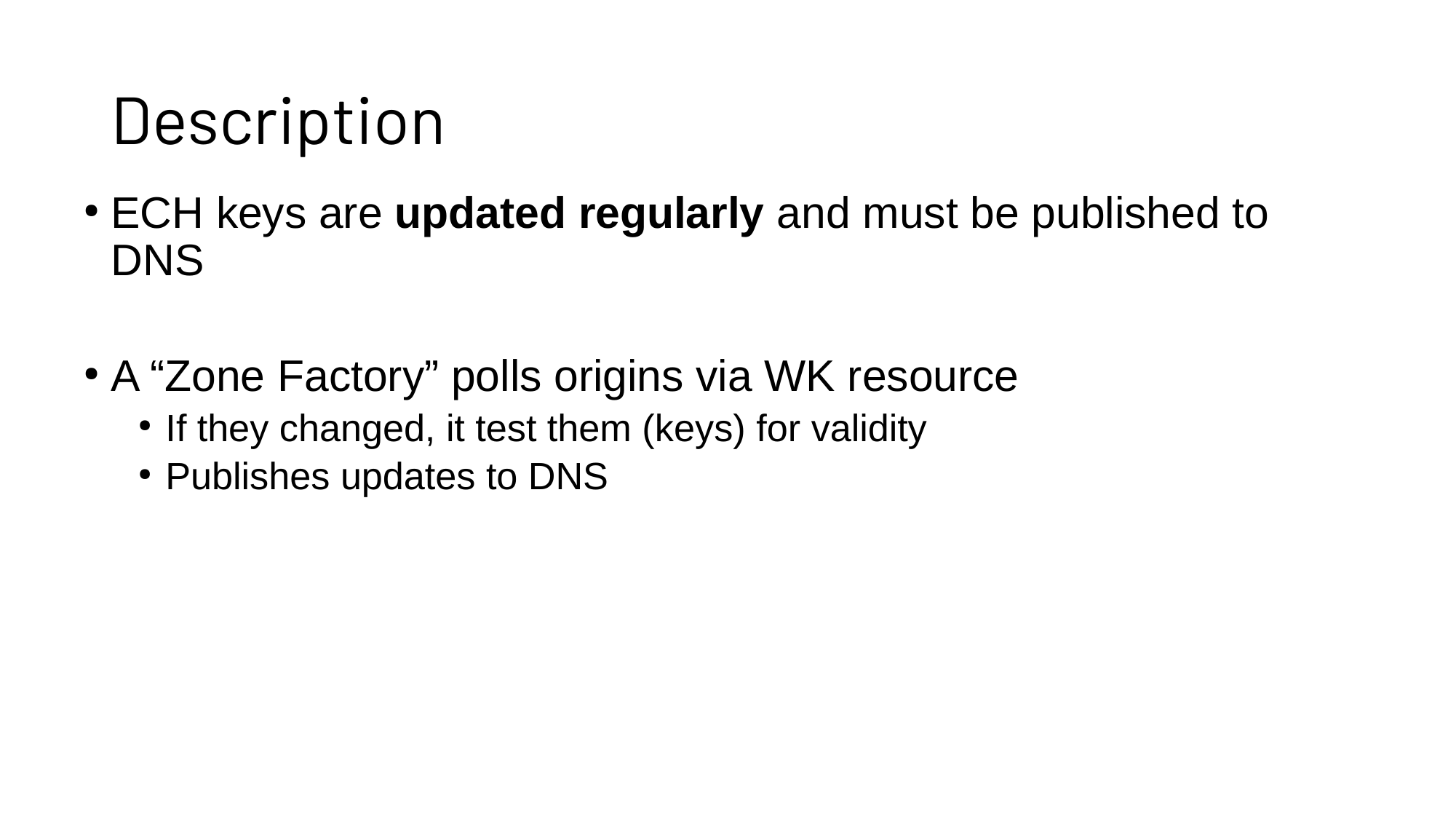

Description
ECH keys are updated regularly and must be published to DNS
A “Zone Factory” polls origins via WK resource
If they changed, it test them (keys) for validity
Publishes updates to DNS